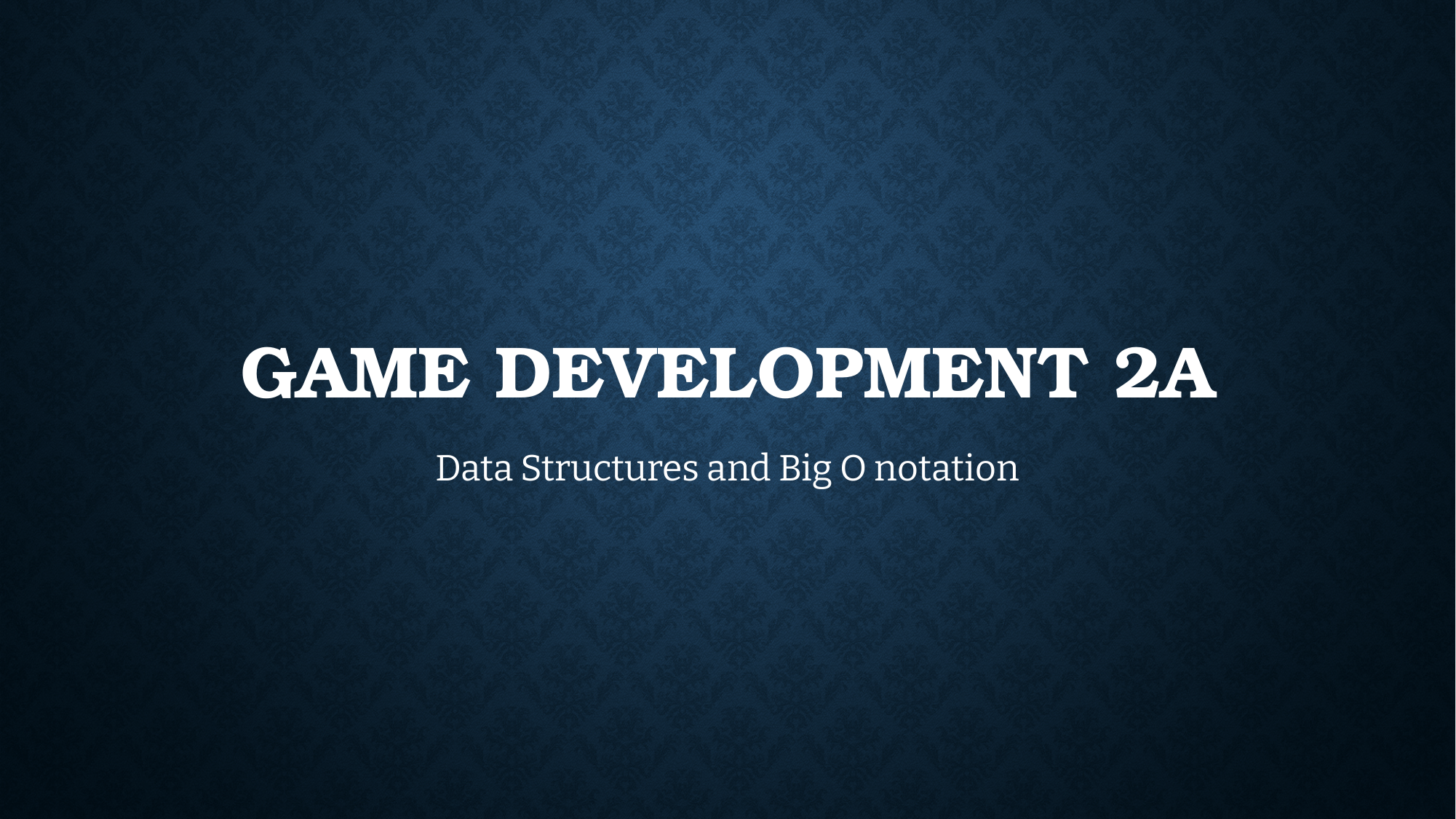

# Game Development 2A
Data Structures and Big O notation